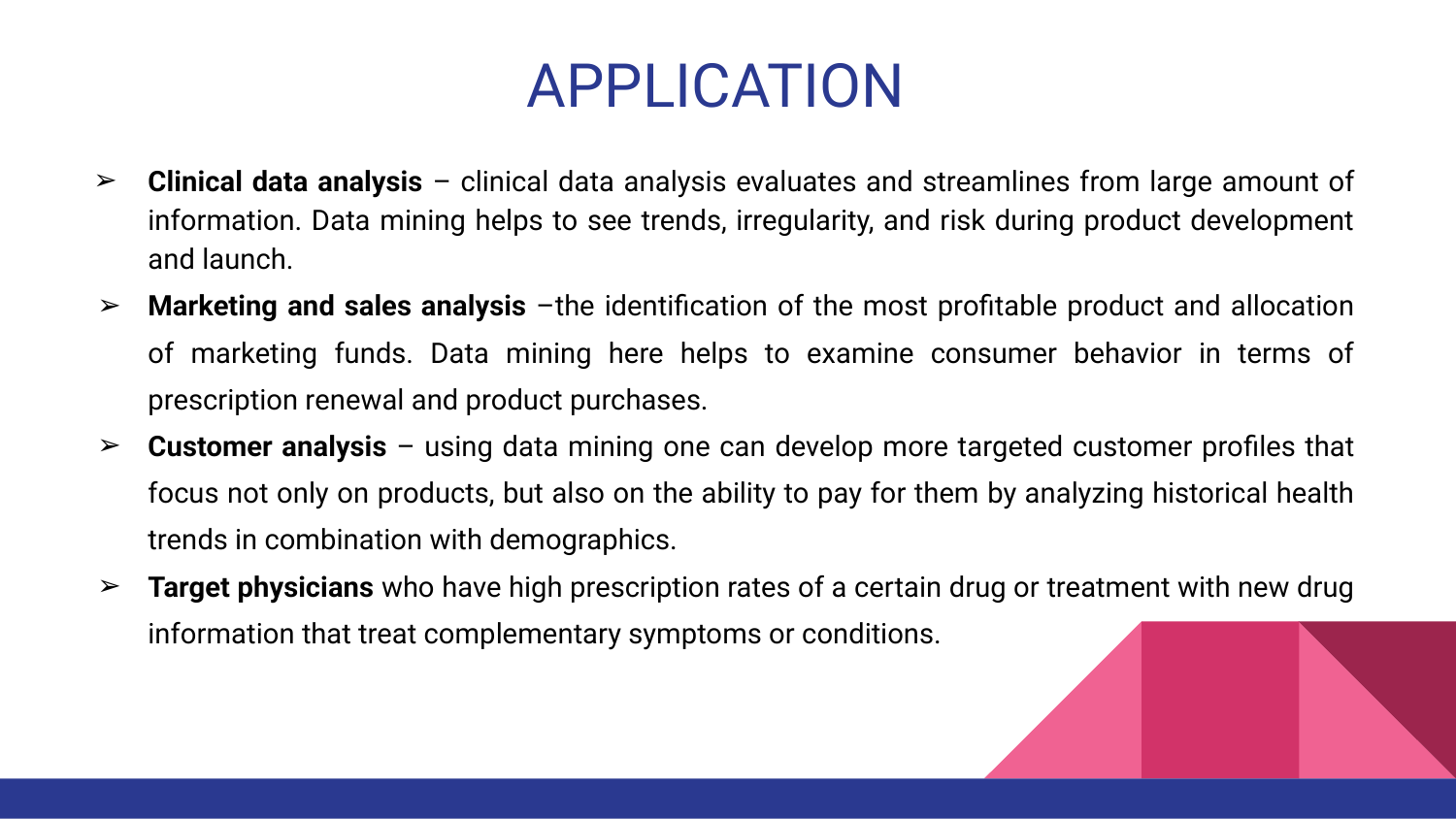

# APPLICATION
Clinical data analysis – clinical data analysis evaluates and streamlines from large amount of information. Data mining helps to see trends, irregularity, and risk during product development and launch.
Marketing and sales analysis –the identification of the most profitable product and allocation of marketing funds. Data mining here helps to examine consumer behavior in terms of prescription renewal and product purchases.
Customer analysis – using data mining one can develop more targeted customer profiles that focus not only on products, but also on the ability to pay for them by analyzing historical health trends in combination with demographics.
Target physicians who have high prescription rates of a certain drug or treatment with new drug information that treat complementary symptoms or conditions.